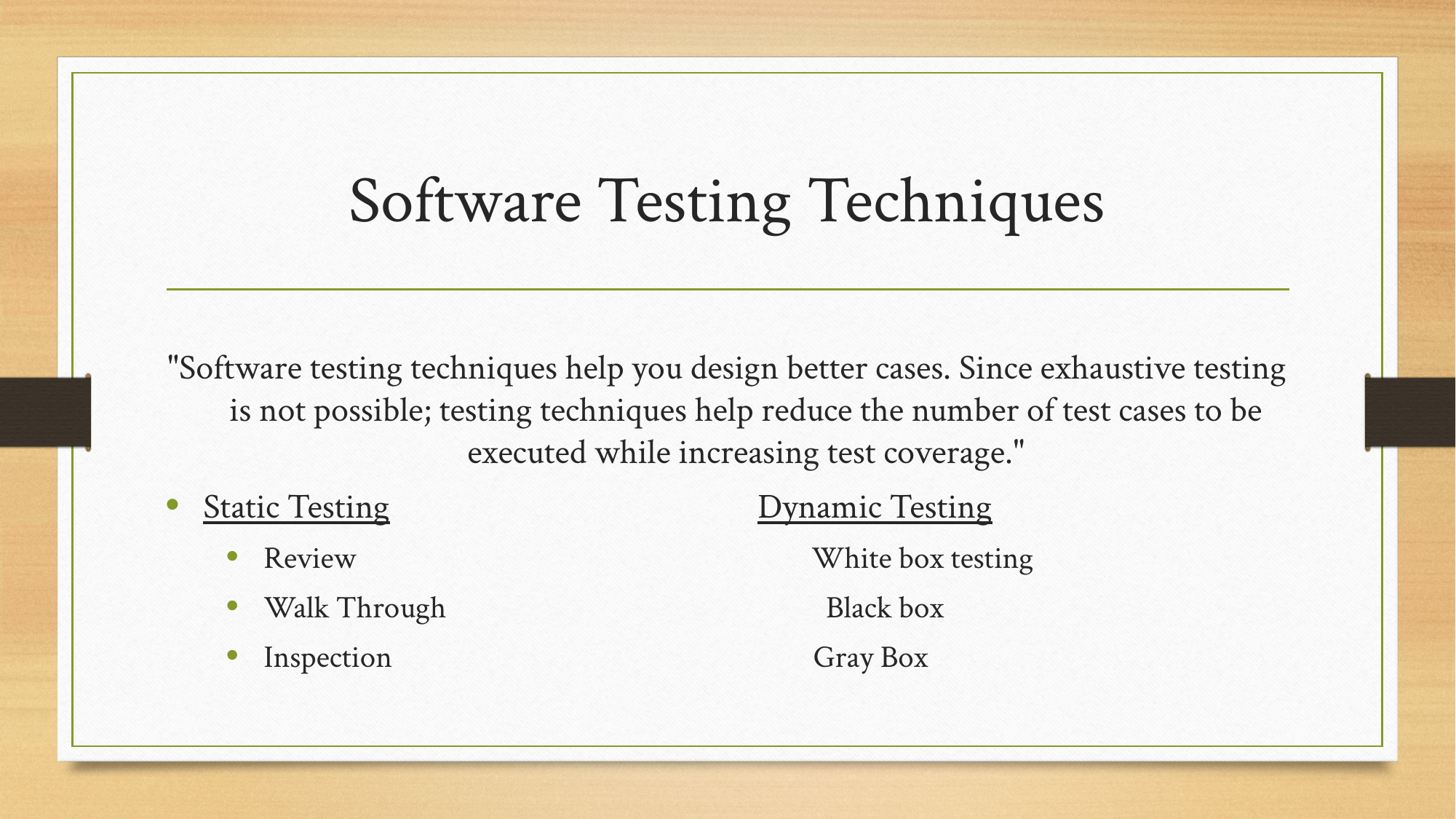

# Software Testing Techniques

"Software testing techniques help you design better cases. Since exhaustive testing is not possible; testing techniques help reduce the number of test cases to be executed while increasing test coverage."
Static Testing                                               Dynamic Testing
Review                                                                  White box testing
Walk Through                                                       Black box
Inspection                                                             Gray Box